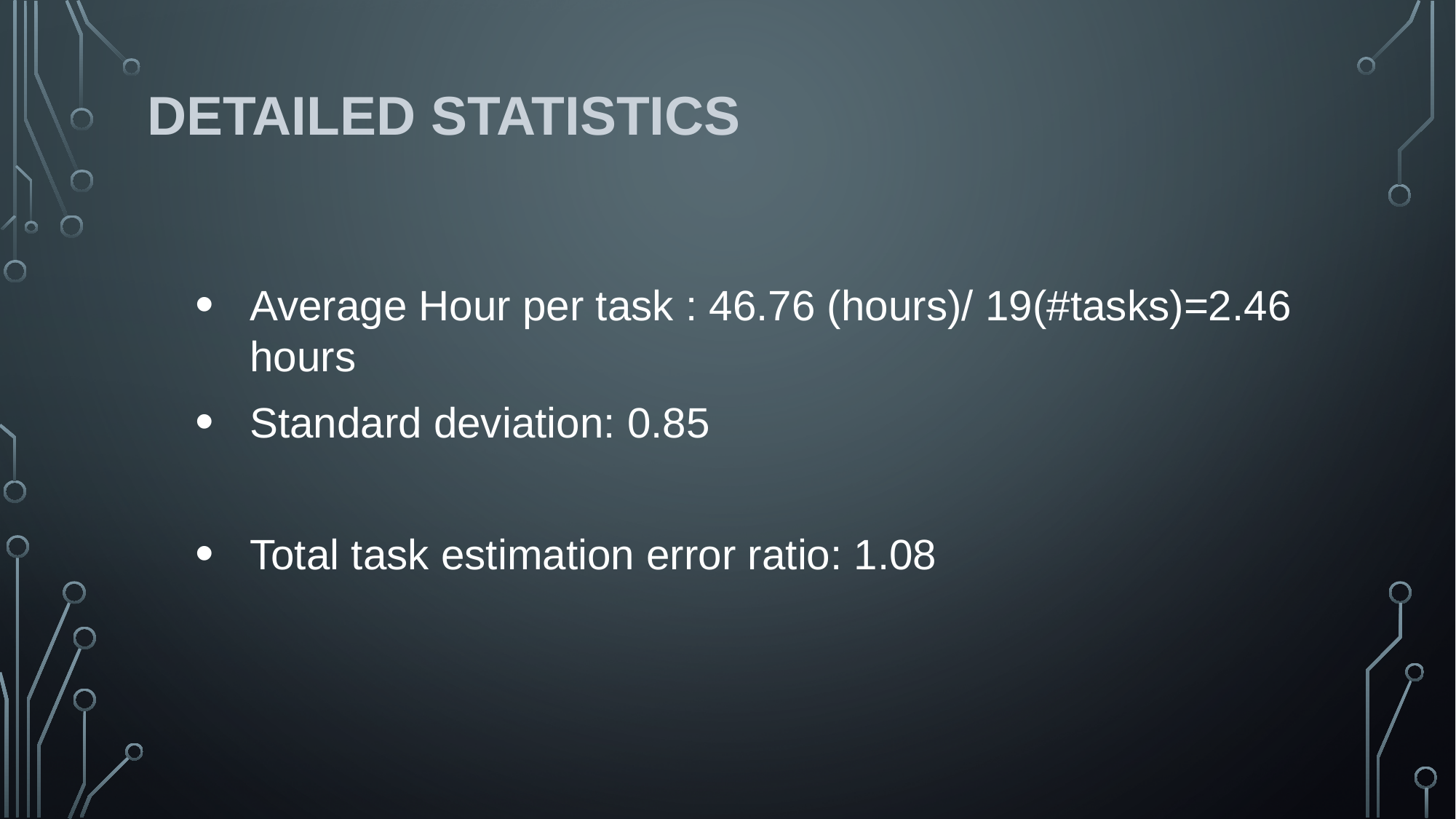

# Detailed Statistics
Average Hour per task : 46.76 (hours)/ 19(#tasks)=2.46 hours
Standard deviation: 0.85

Total task estimation error ratio: 1.08